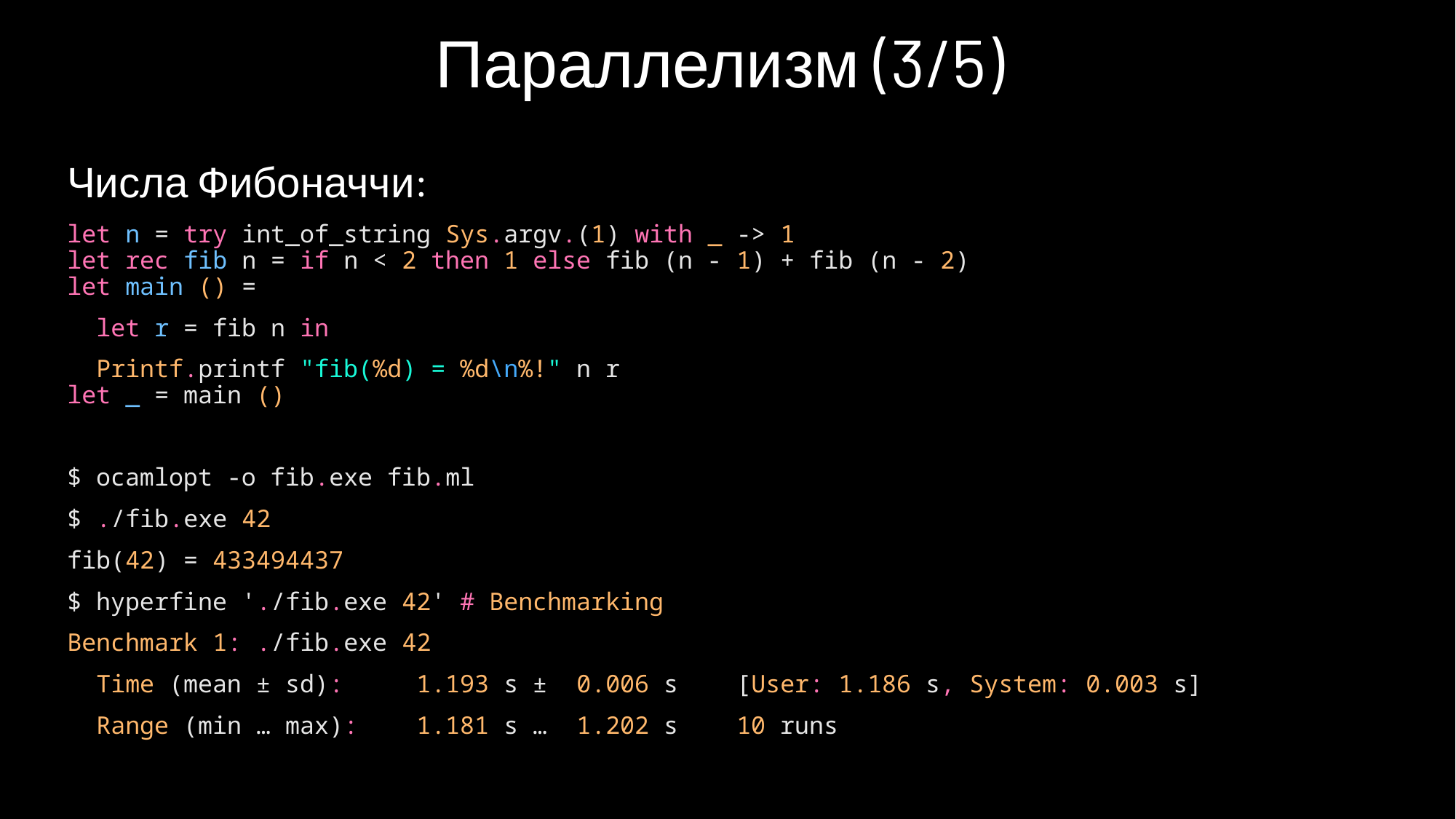

# Параллелизм (3/5)
Числа Фибоначчи:
let n = try int_of_string Sys.argv.(1) with _ -> 1
let rec fib n = if n < 2 then 1 else fib (n - 1) + fib (n - 2)
let main () =
  let r = fib n in
  Printf.printf "fib(%d) = %d\n%!" n r
let _ = main ()

$ ocamlopt -o fib.exe fib.ml
$ ./fib.exe 42
fib(42) = 433494437
$ hyperfine './fib.exe 42' # Benchmarking
Benchmark 1: ./fib.exe 42
  Time (mean ± sd):     1.193 s ±  0.006 s    [User: 1.186 s, System: 0.003 s]
  Range (min … max):    1.181 s …  1.202 s    10 runs